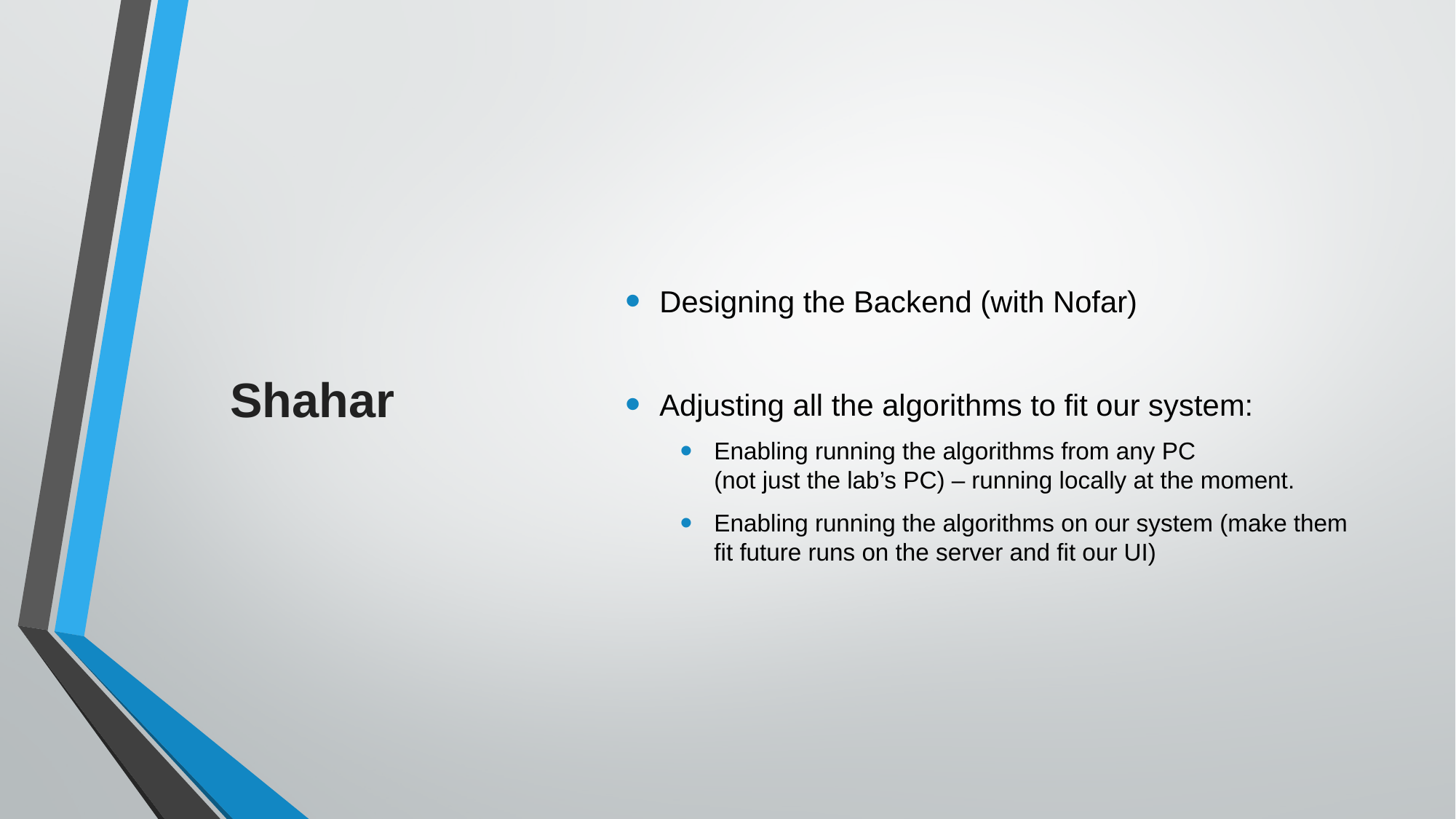

# Shahar

Designing the Backend (with Nofar)

Adjusting all the algorithms to fit our system:
Enabling running the algorithms from any PC
(not just the lab’s PC) – running locally at the moment.
Enabling running the algorithms on our system (make them fit future runs on the server and fit our UI)